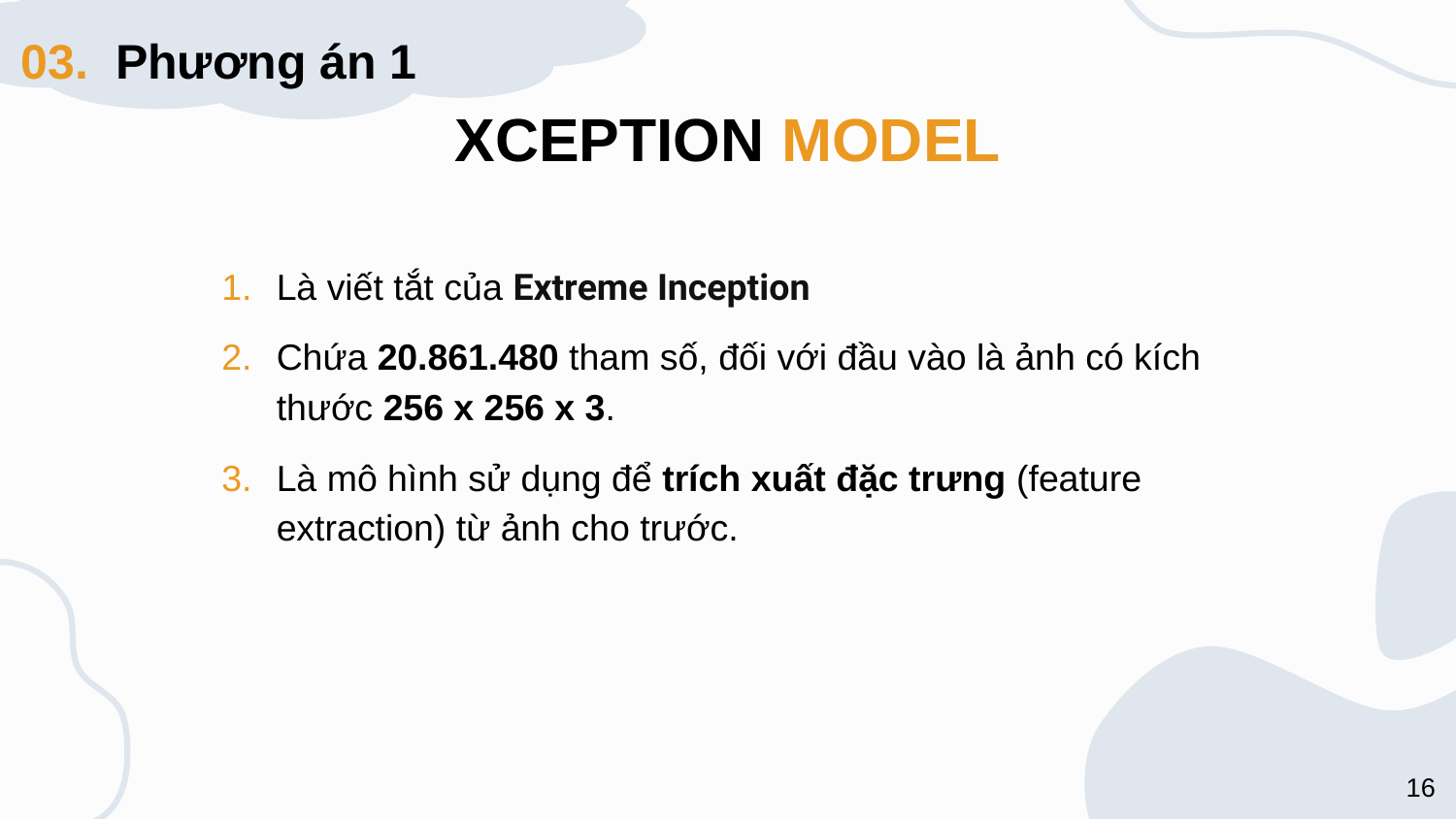

03.  Phương án 1
# XCEPTION MODEL
Là viết tắt của Extreme Inception
Chứa 20.861.480 tham số, đối với đầu vào là ảnh có kích thước 256 x 256 x 3.
Là mô hình sử dụng để trích xuất đặc trưng (feature extraction) từ ảnh cho trước.
16